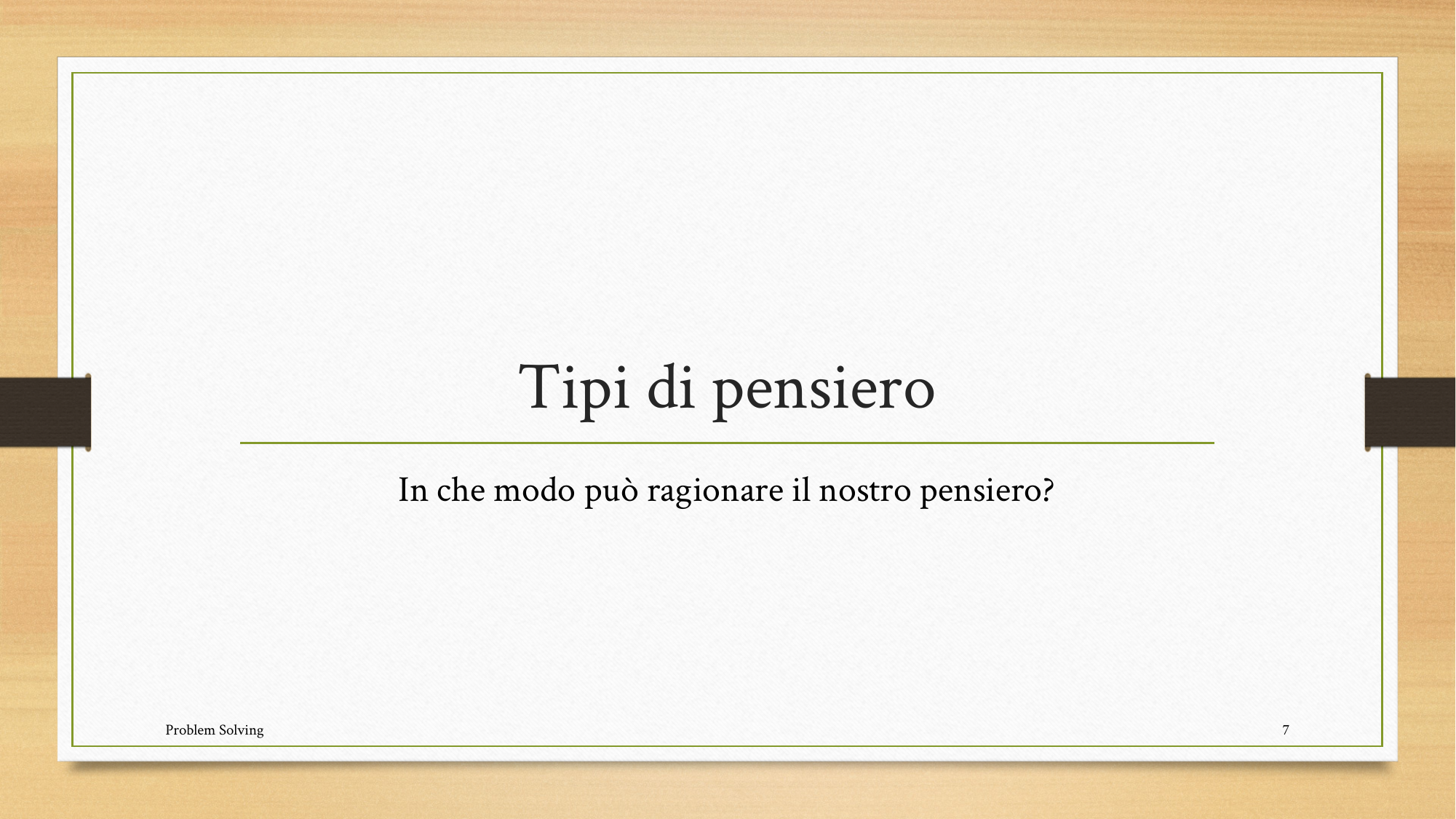

# Tipi di pensiero
In che modo può ragionare il nostro pensiero?
Problem Solving
7